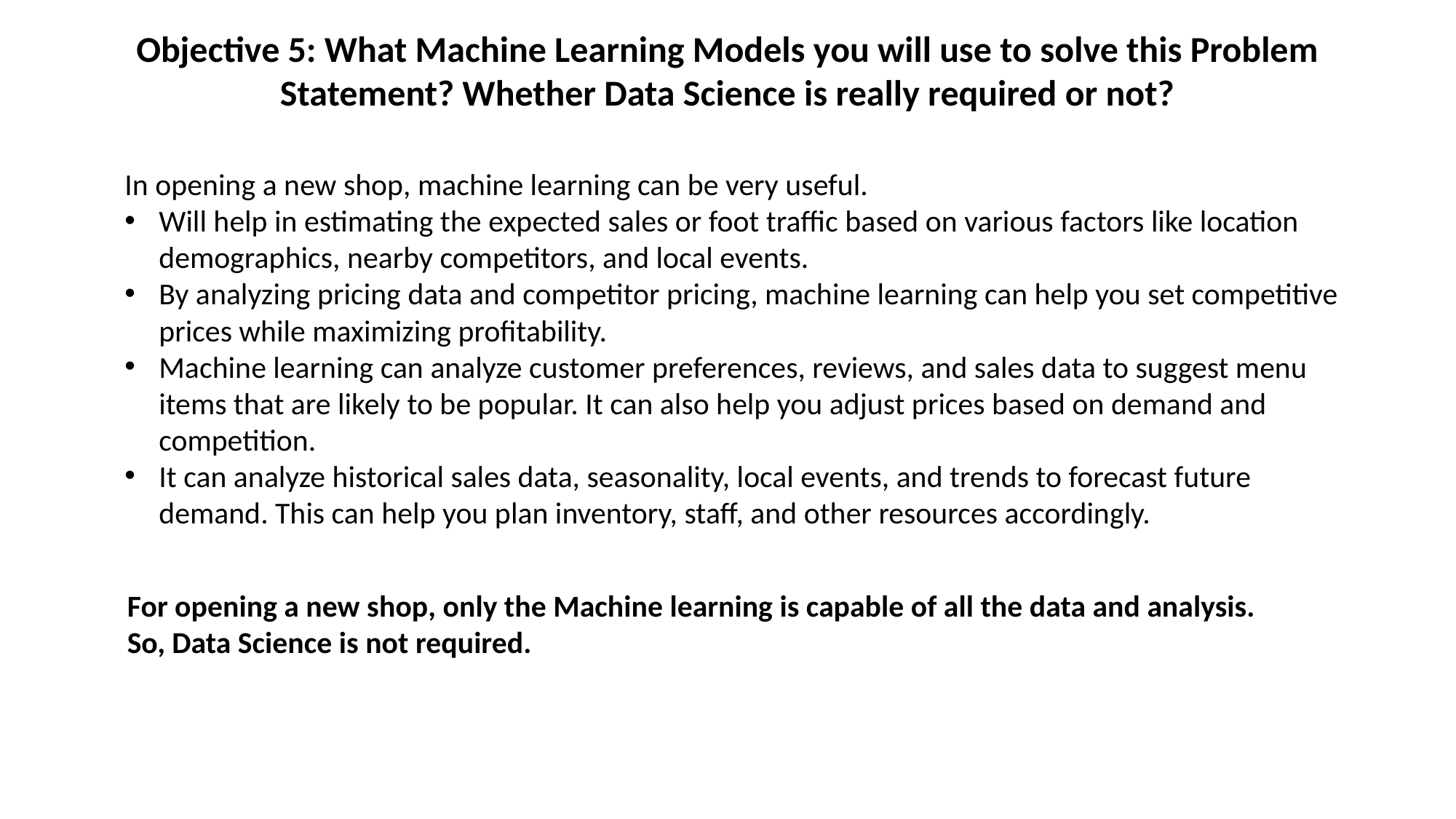

Objective 5: What Machine Learning Models you will use to solve this Problem Statement? Whether Data Science is really required or not?
In opening a new shop, machine learning can be very useful.
Will help in estimating the expected sales or foot traffic based on various factors like location demographics, nearby competitors, and local events.
By analyzing pricing data and competitor pricing, machine learning can help you set competitive prices while maximizing profitability.
Machine learning can analyze customer preferences, reviews, and sales data to suggest menu items that are likely to be popular. It can also help you adjust prices based on demand and competition.
It can analyze historical sales data, seasonality, local events, and trends to forecast future demand. This can help you plan inventory, staff, and other resources accordingly.
For opening a new shop, only the Machine learning is capable of all the data and analysis.
So, Data Science is not required.